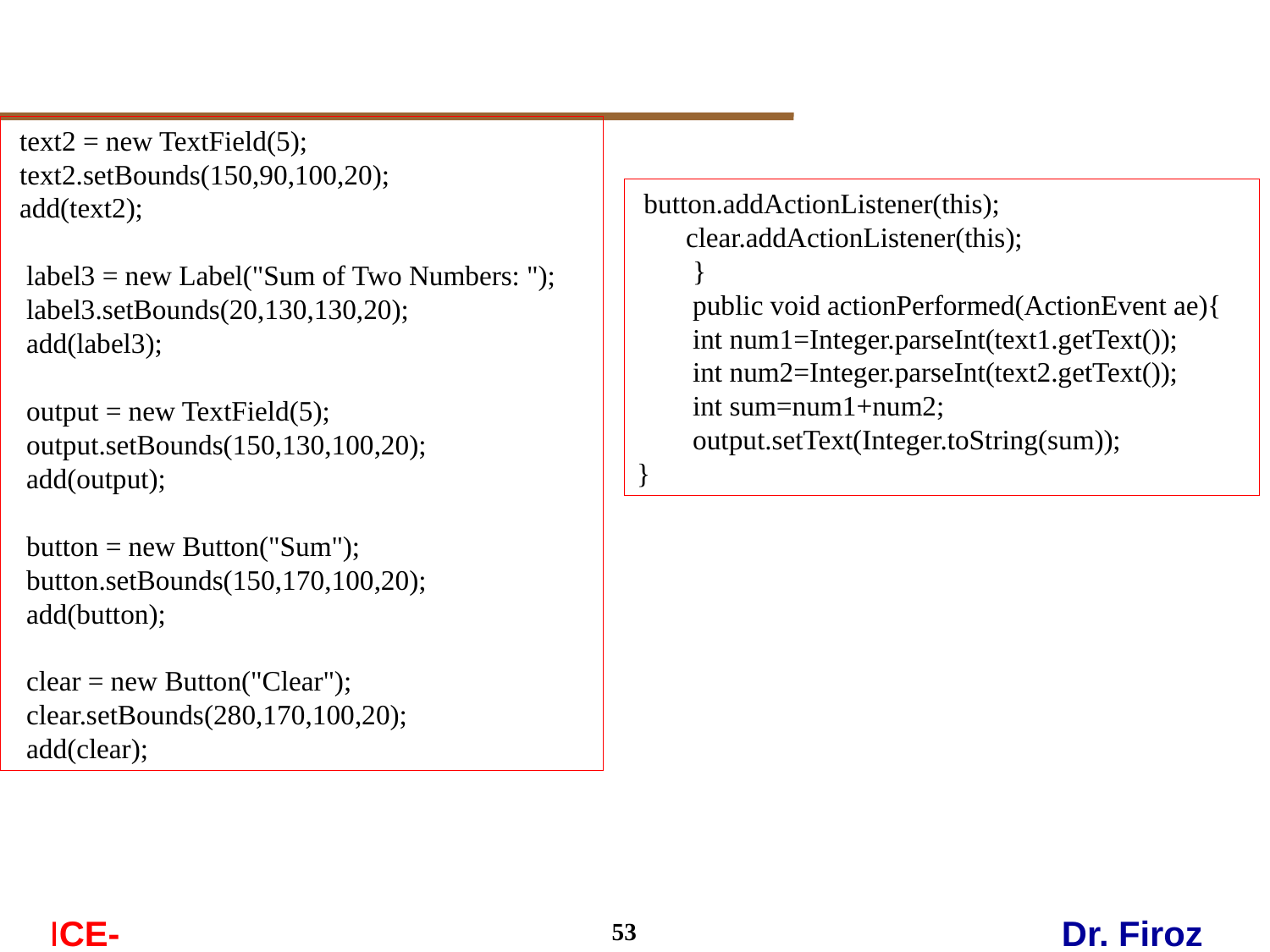

text2 = new TextField(5);
 text2.setBounds(150,90,100,20);
 add(text2);

  label3 = new Label("Sum of Two Numbers: ");
  label3.setBounds(20,130,130,20);
  add(label3);

  output = new TextField(5);
  output.setBounds(150,130,100,20);
  add(output);

  button = new Button("Sum");
  button.setBounds(150,170,100,20);
  add(button);

  clear = new Button("Clear");
  clear.setBounds(280,170,100,20);
  add(clear);
 button.addActionListener(this);
       clear.addActionListener(this);
        }
        public void actionPerformed(ActionEvent ae){
        int num1=Integer.parseInt(text1.getText());
        int num2=Integer.parseInt(text2.getText());
        int sum=num1+num2;
        output.setText(Integer.toString(sum));
}
53